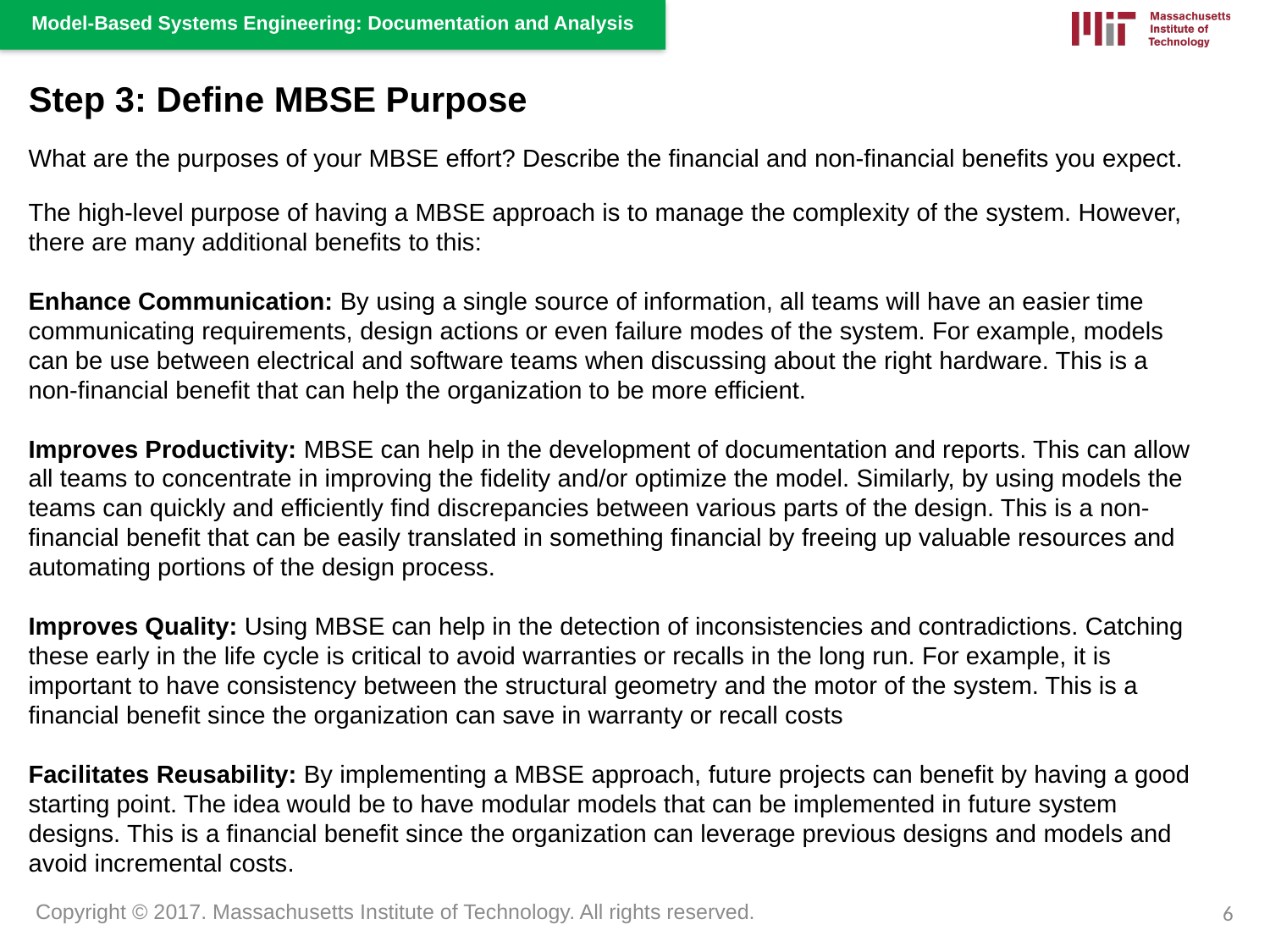

Step 3: Define MBSE Purpose
What are the purposes of your MBSE effort? Describe the financial and non-financial benefits you expect.
The high-level purpose of having a MBSE approach is to manage the complexity of the system. However, there are many additional benefits to this:

Enhance Communication: By using a single source of information, all teams will have an easier time communicating requirements, design actions or even failure modes of the system. For example, models can be use between electrical and software teams when discussing about the right hardware. This is a non-financial benefit that can help the organization to be more efficient.

Improves Productivity: MBSE can help in the development of documentation and reports. This can allow all teams to concentrate in improving the fidelity and/or optimize the model. Similarly, by using models the teams can quickly and efficiently find discrepancies between various parts of the design. This is a non-financial benefit that can be easily translated in something financial by freeing up valuable resources and automating portions of the design process.

Improves Quality: Using MBSE can help in the detection of inconsistencies and contradictions. Catching these early in the life cycle is critical to avoid warranties or recalls in the long run. For example, it is important to have consistency between the structural geometry and the motor of the system. This is a financial benefit since the organization can save in warranty or recall costs

Facilitates Reusability: By implementing a MBSE approach, future projects can benefit by having a good starting point. The idea would be to have modular models that can be implemented in future system designs. This is a financial benefit since the organization can leverage previous designs and models and avoid incremental costs.
6